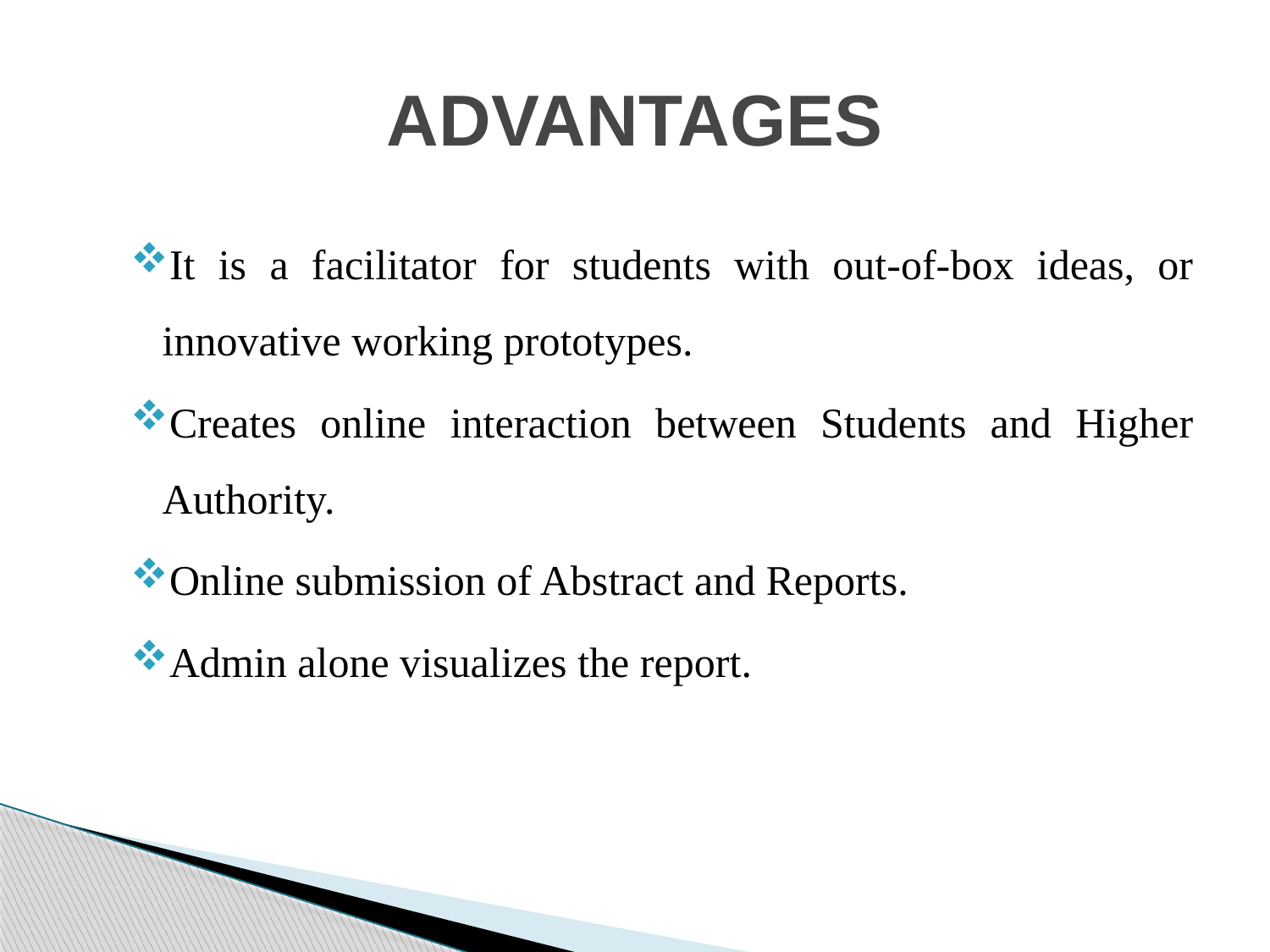

# ADVANTAGES
It is a facilitator for students with out-of-box ideas, or innovative working prototypes.
Creates online interaction between Students and Higher Authority.
Online submission of Abstract and Reports.
Admin alone visualizes the report.